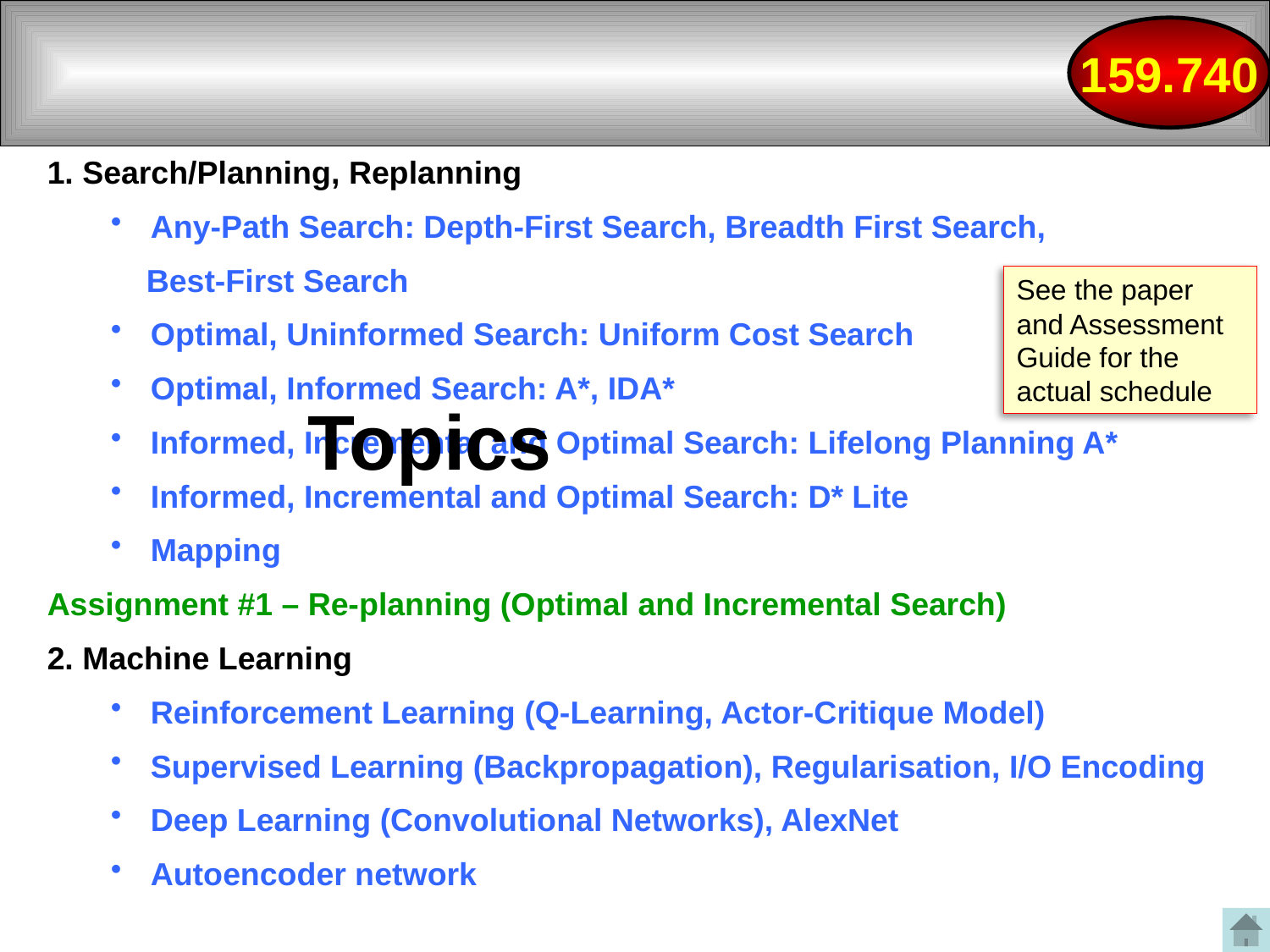

1. Search/Planning, Replanning
Any-Path Search: Depth-First Search, Breadth First Search,
    Best-First Search
Optimal, Uninformed Search: Uniform Cost Search
Optimal, Informed Search: A*, IDA*
Informed, Incremental and Optimal Search: Lifelong Planning A*
Informed, Incremental and Optimal Search: D* Lite
Mapping
Assignment #1 – Re-planning (Optimal and Incremental Search)
2. Machine Learning
Reinforcement Learning (Q-Learning, Actor-Critique Model)
Supervised Learning (Backpropagation), Regularisation, I/O Encoding
Deep Learning (Convolutional Networks), AlexNet
Autoencoder network
See the paper and Assessment Guide for the actual schedule
# Topics